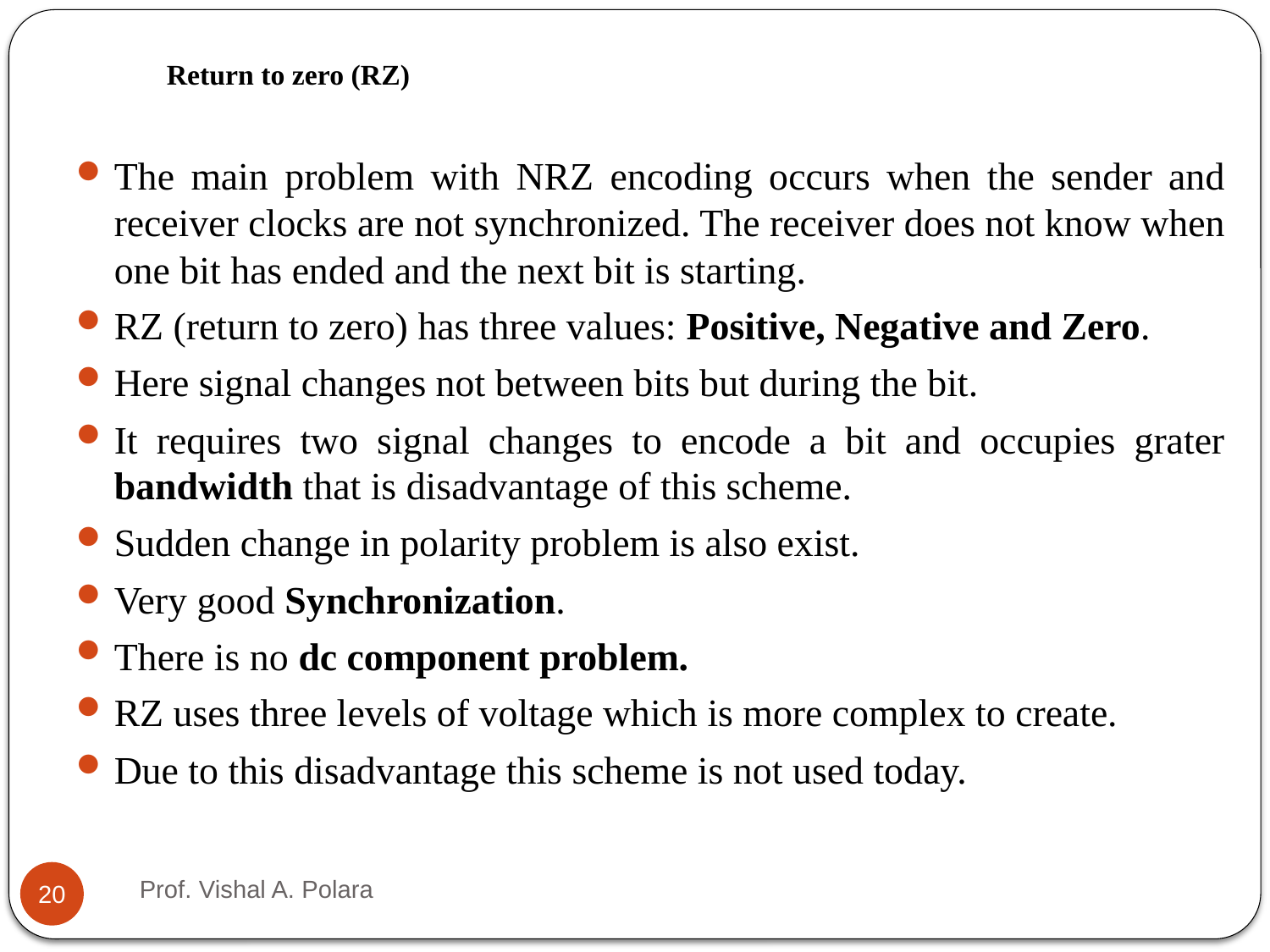

Return to zero (RZ)

The main problem with NRZ encoding occurs when the sender and receiver clocks are not synchronized. The receiver does not know when one bit has ended and the next bit is starting.
RZ (return to zero) has three values: Positive, Negative and Zero.
Here signal changes not between bits but during the bit.
It requires two signal changes to encode a bit and occupies grater bandwidth that is disadvantage of this scheme.
Sudden change in polarity problem is also exist.
Very good Synchronization.
There is no dc component problem.
RZ uses three levels of voltage which is more complex to create.
Due to this disadvantage this scheme is not used today.
Prof. Vishal A. Polara
20